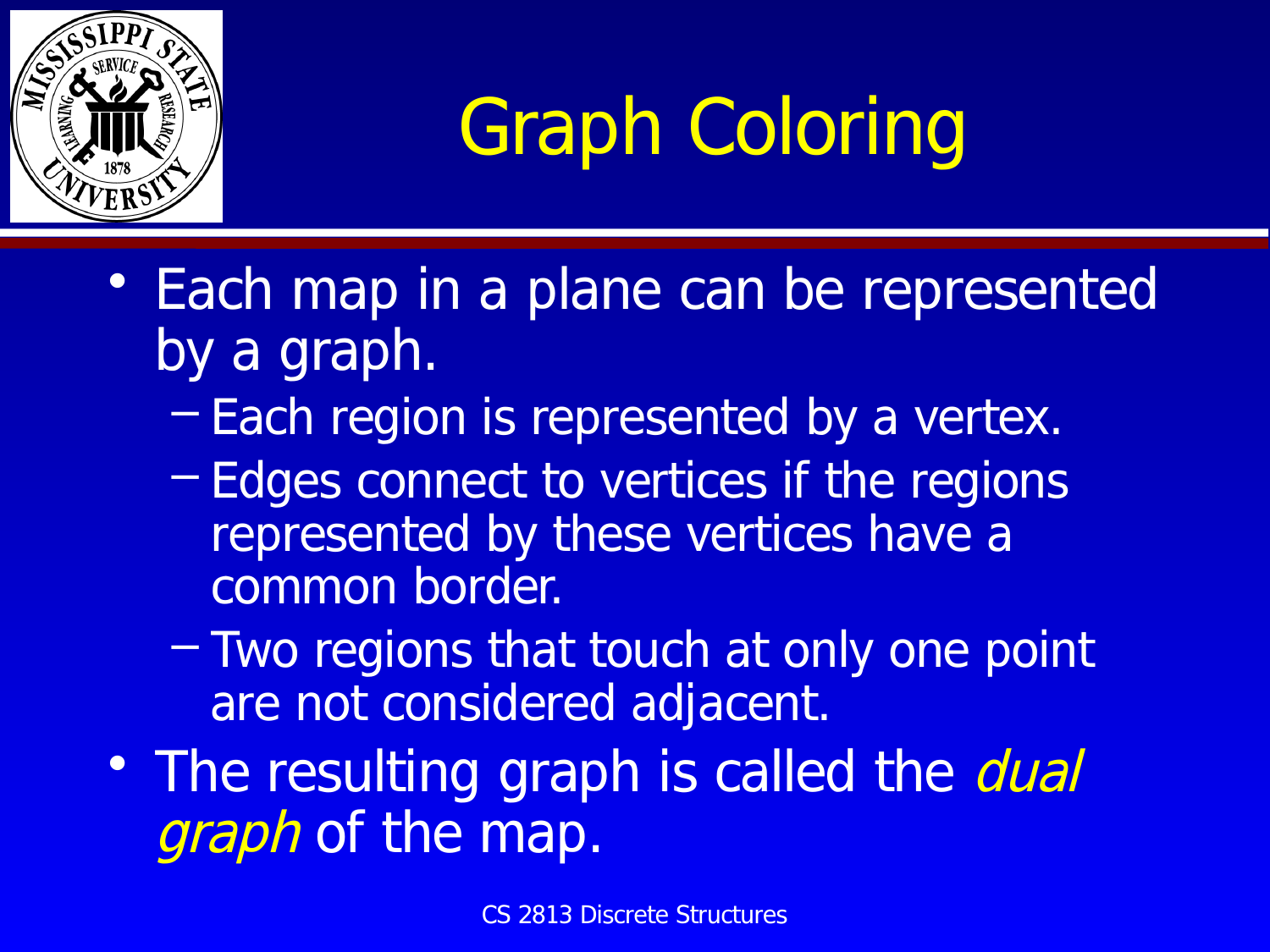

# Graph Coloring
Each map in a plane can be represented by a graph.
Each region is represented by a vertex.
Edges connect to vertices if the regions represented by these vertices have a common border.
Two regions that touch at only one point are not considered adjacent.
The resulting graph is called the dual graph of the map.

CS 2813 Discrete Structures